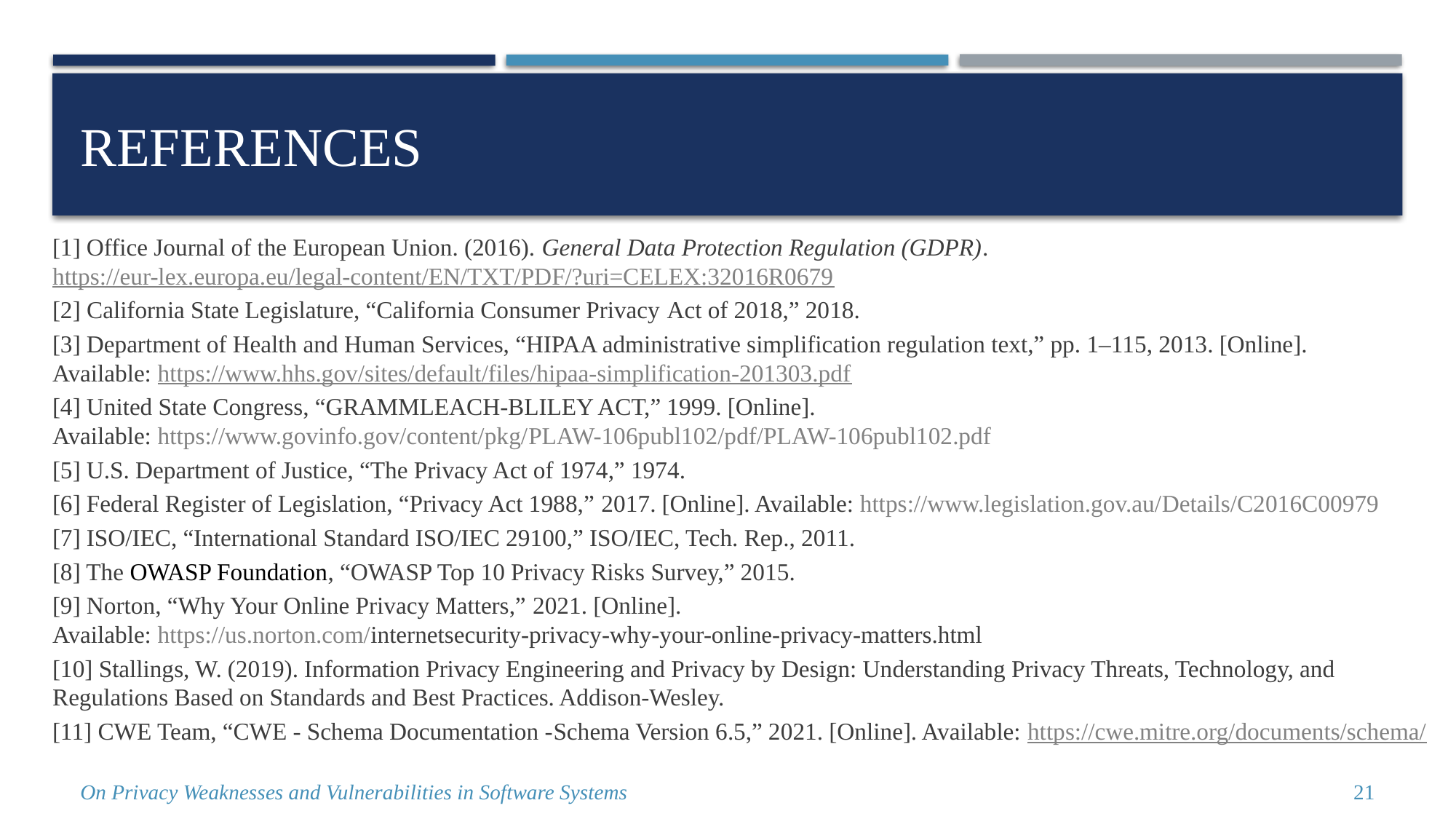

# references
[1] Office Journal of the European Union. (2016). General Data Protection Regulation (GDPR). https://eur-lex.europa.eu/legal-content/EN/TXT/PDF/?uri=CELEX:32016R0679
[2] California State Legislature, “California Consumer Privacy Act of 2018,” 2018.
[3] Department of Health and Human Services, “HIPAA administrative simplification regulation text,” pp. 1–115, 2013. [Online].
Available: https://www.hhs.gov/sites/default/files/hipaa-simplification-201303.pdf
[4] United State Congress, “GRAMMLEACH-BLILEY ACT,” 1999. [Online].
Available: https://www.govinfo.gov/content/pkg/PLAW-106publ102/pdf/PLAW-106publ102.pdf
[5] U.S. Department of Justice, “The Privacy Act of 1974,” 1974.
[6] Federal Register of Legislation, “Privacy Act 1988,” 2017. [Online]. Available: https://www.legislation.gov.au/Details/C2016C00979
[7] ISO/IEC, “International Standard ISO/IEC 29100,” ISO/IEC, Tech. Rep., 2011.
[8] The OWASP Foundation, “OWASP Top 10 Privacy Risks Survey,” 2015.
[9] Norton, “Why Your Online Privacy Matters,” 2021. [Online].
Available: https://us.norton.com/internetsecurity-privacy-why-your-online-privacy-matters.html
[10] Stallings, W. (2019). Information Privacy Engineering and Privacy by Design: Understanding Privacy Threats, Technology, and Regulations Based on Standards and Best Practices. Addison-Wesley.
[11] CWE Team, “CWE - Schema Documentation -Schema Version 6.5,” 2021. [Online]. Available: https://cwe.mitre.org/documents/schema/
21
On Privacy Weaknesses and Vulnerabilities in Software Systems